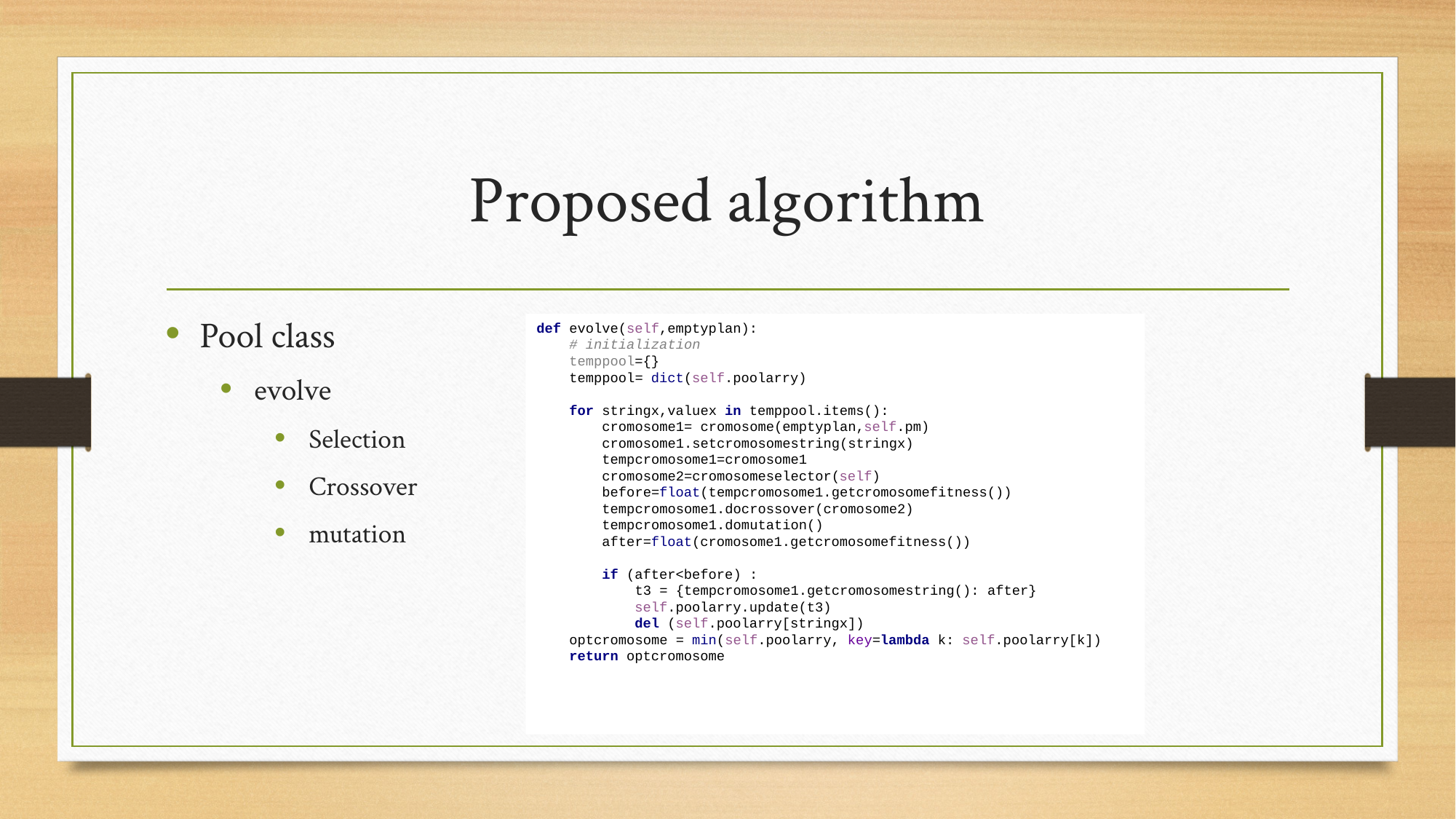

# Proposed algorithm
Pool class
evolve
Selection
Crossover
mutation
def evolve(self,emptyplan):
    # initialization
    temppool={}
    temppool= dict(self.poolarry)
    for stringx,valuex in temppool.items():
        cromosome1= cromosome(emptyplan,self.pm)
        cromosome1.setcromosomestring(stringx)
        tempcromosome1=cromosome1
        cromosome2=cromosomeselector(self)
        before=float(tempcromosome1.getcromosomefitness())
        tempcromosome1.docrossover(cromosome2)
        tempcromosome1.domutation()
        after=float(cromosome1.getcromosomefitness())
        if (after<before) :
            t3 = {tempcromosome1.getcromosomestring(): after}
            self.poolarry.update(t3)
            del (self.poolarry[stringx])
    optcromosome = min(self.poolarry, key=lambda k: self.poolarry[k])
    return optcromosome